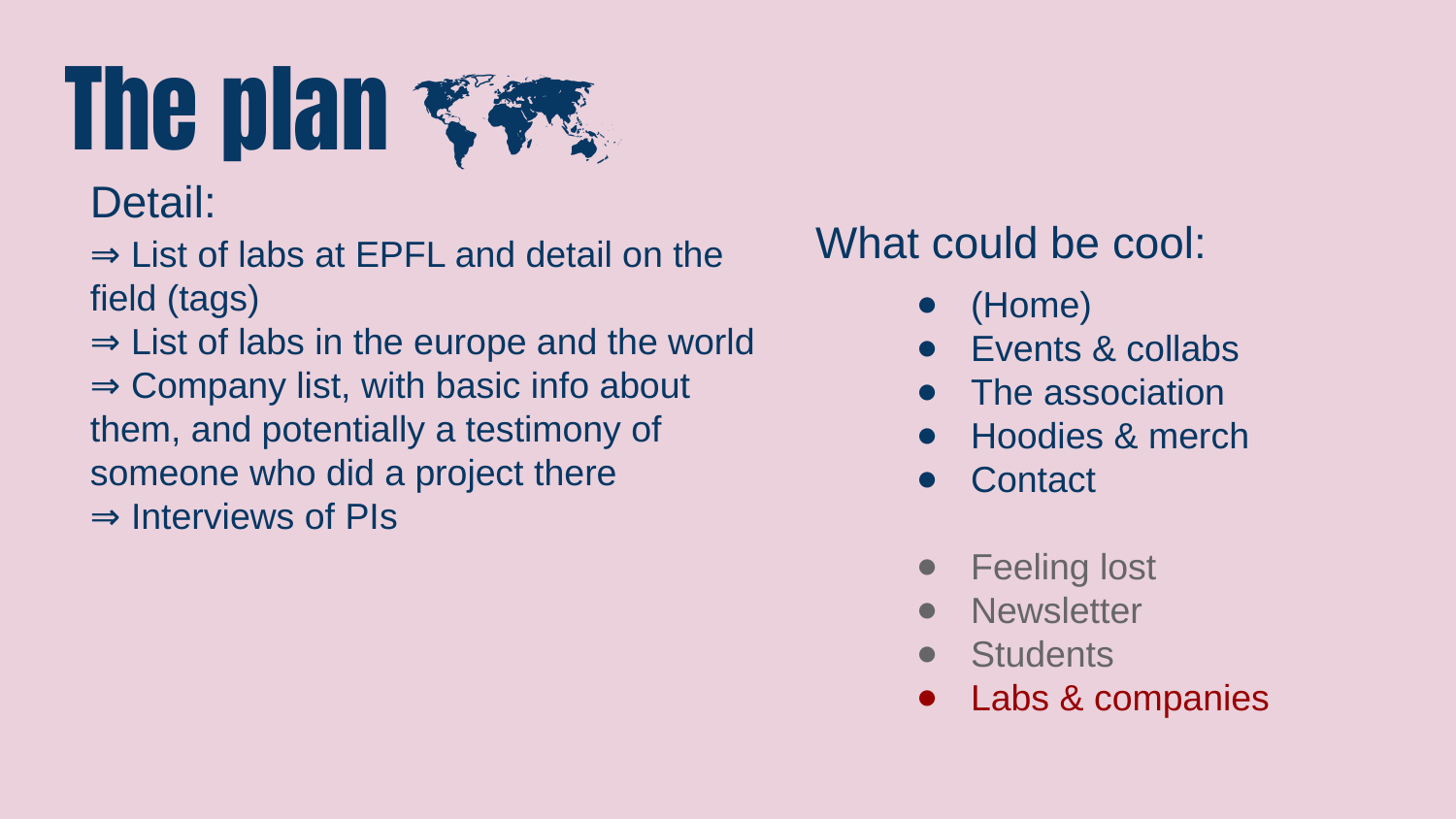

# The plan 🗺️

Detail:
What could be cool:
⇒ List of labs at EPFL and detail on the field (tags)
⇒ List of labs in the europe and the world
⇒ Company list, with basic info about them, and potentially a testimony of someone who did a project there
⇒ Interviews of PIs
(Home)
Events & collabs
The association
Hoodies & merch
Contact

Feeling lost
Newsletter
Students
Labs & companies